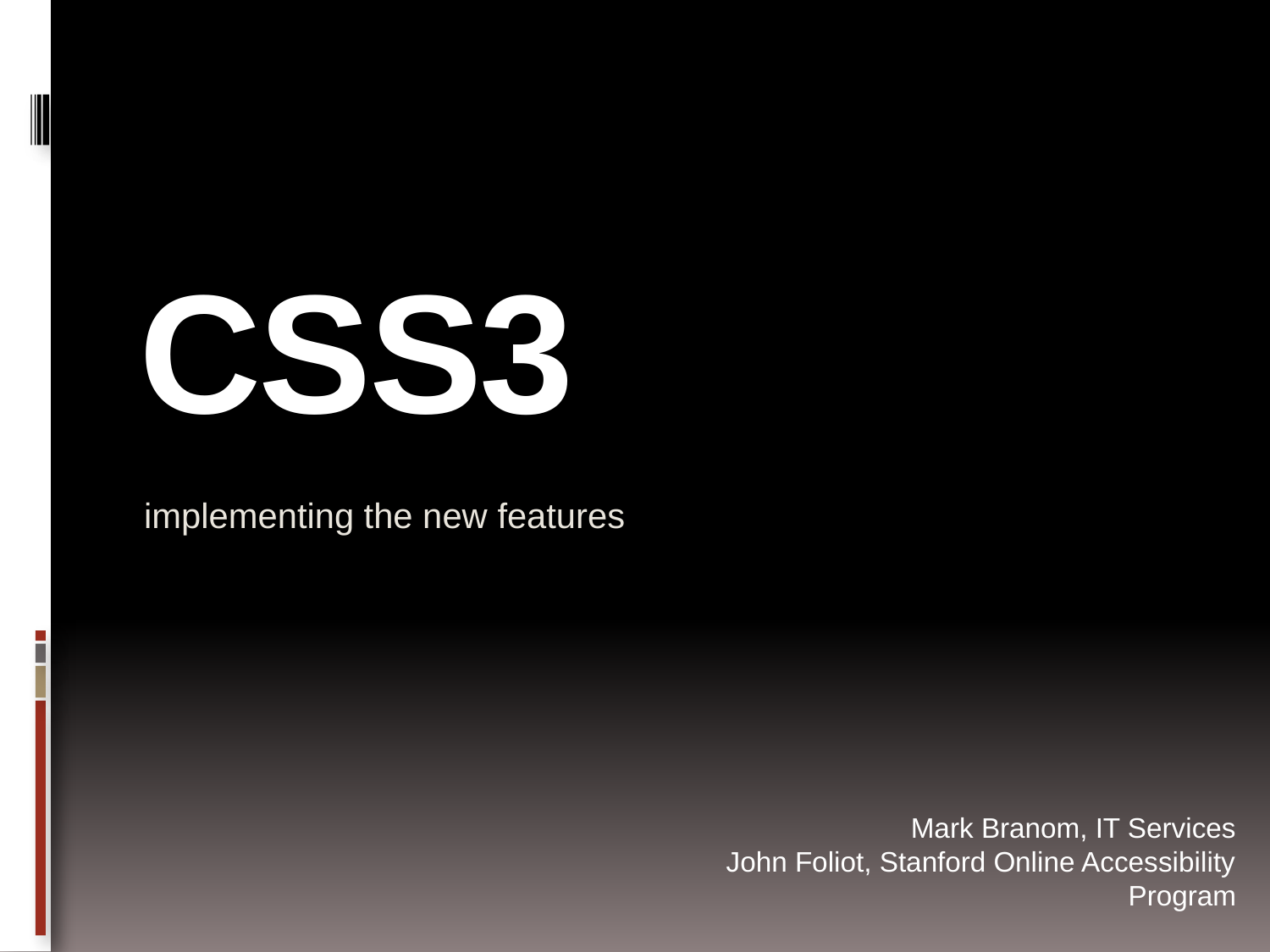

# CSS3
implementing the new features

Mark Branom, IT Services
John Foliot, Stanford Online Accessibility Program